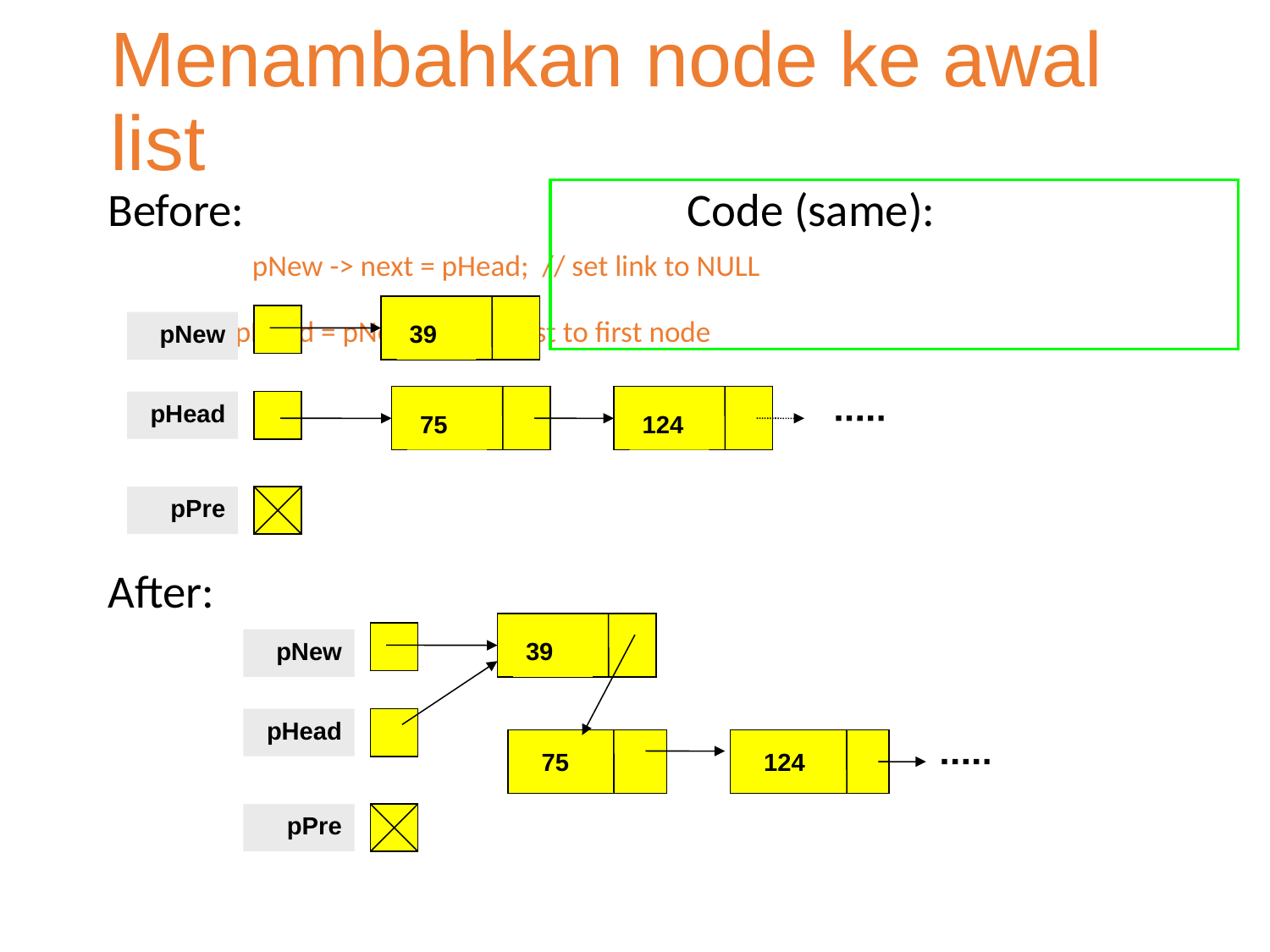

# Menambahkan node ke awal list
Before:                                          Code (same):
			        pNew -> next = pHead;  // set link to NULL
				          pHead = pNew;// point list to first node

After:

pNew
39

pHead

75
124

pPre

pNew
39

pHead

75
124

pPre